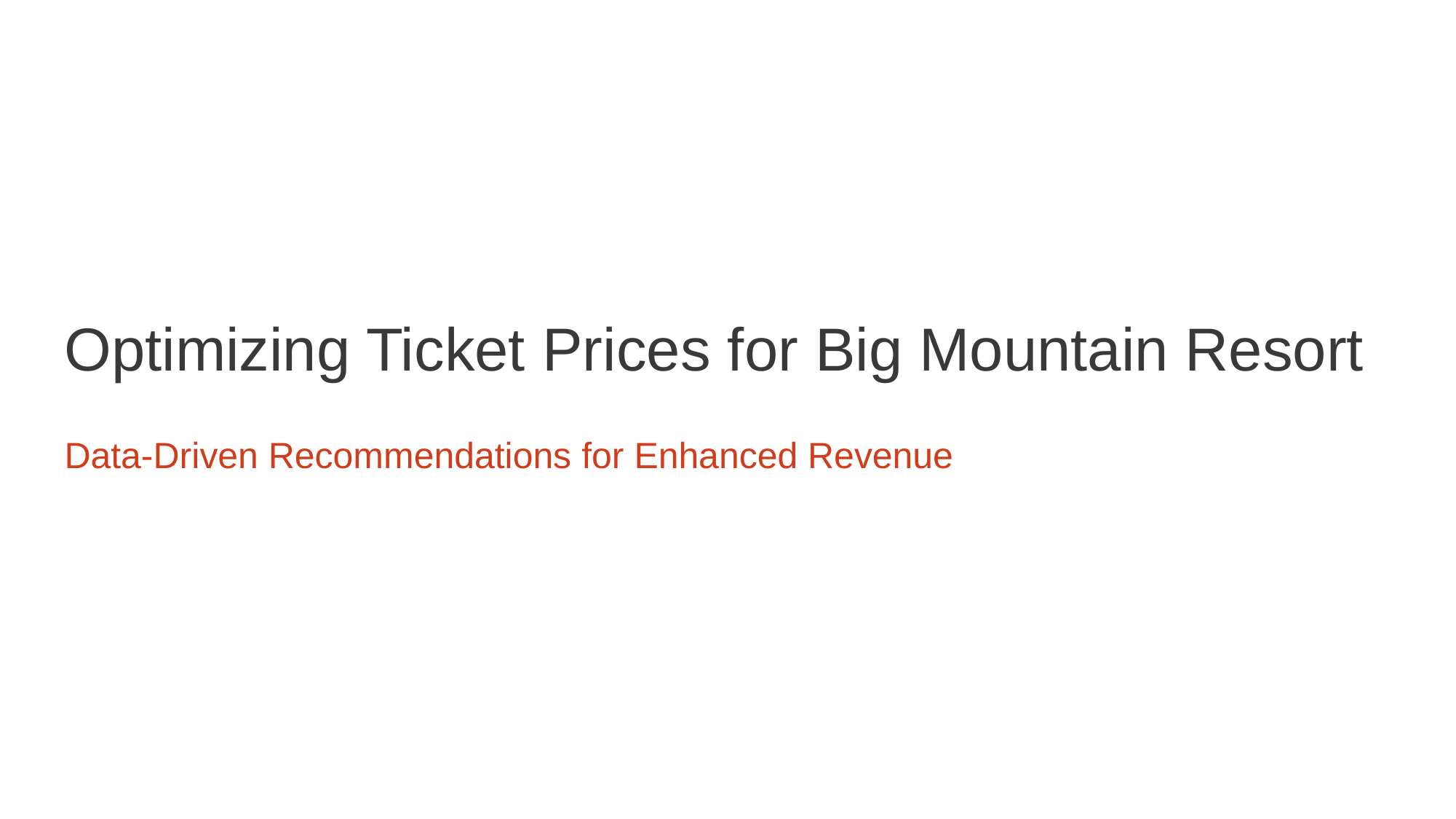

# Optimizing Ticket Prices for Big Mountain Resort
Data-Driven Recommendations for Enhanced Revenue